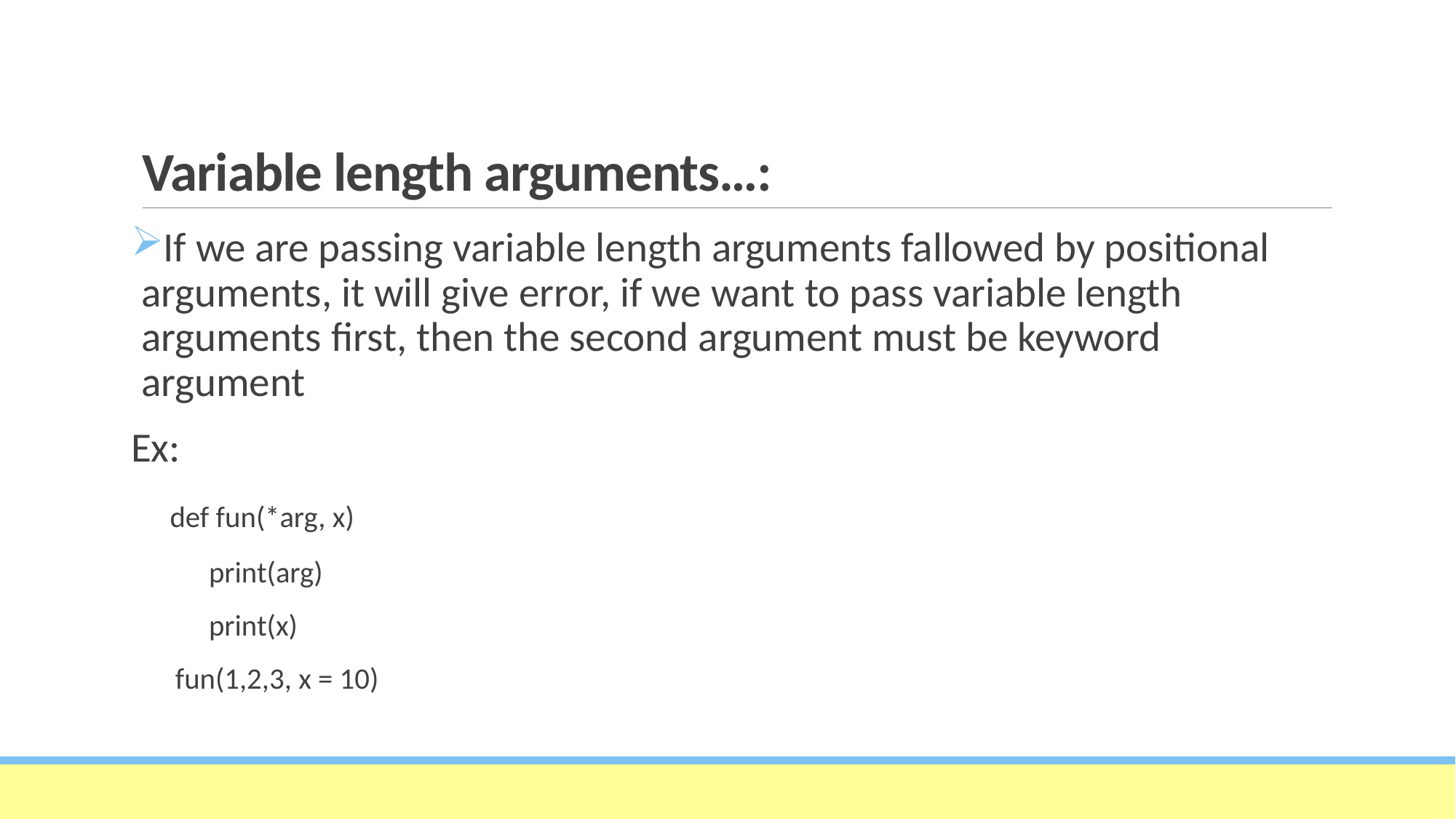

# Variable length arguments…:
If we are passing variable length arguments fallowed by positional arguments, it will give error, if we want to pass variable length arguments first, then the second argument must be keyword argument
Ex:
   def fun(*arg, x)
          print(arg)
          print(x)
     fun(1,2,3, x = 10)